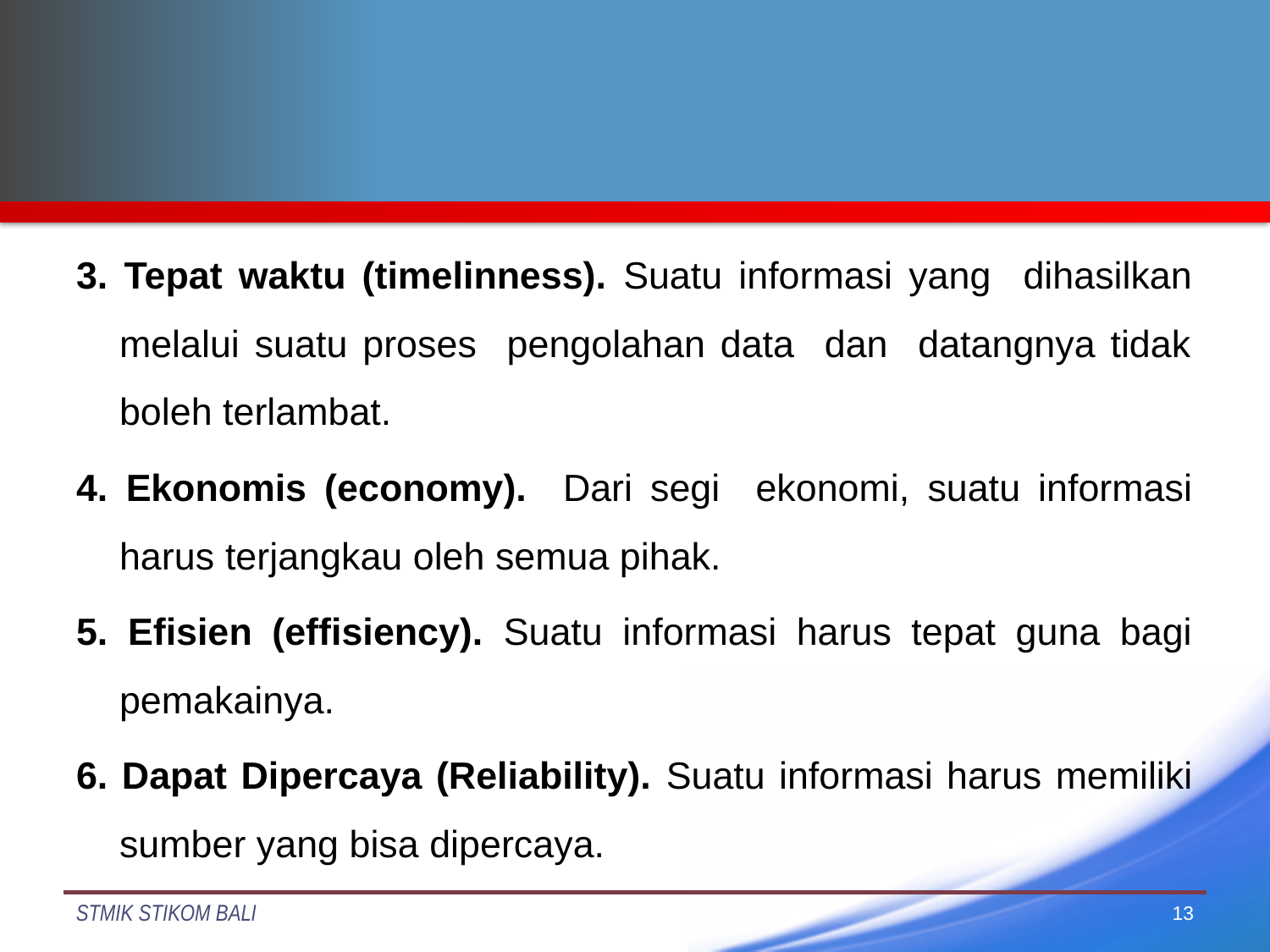

#
3. Tepat waktu (timelinness). Suatu informasi yang  dihasilkan melalui suatu proses  pengolahan data  dan  datangnya tidak boleh terlambat.
4. Ekonomis (economy).  Dari segi  ekonomi, suatu informasi harus terjangkau oleh semua pihak.
5. Efisien (effisiency). Suatu informasi harus tepat guna bagi pemakainya.
6. Dapat Dipercaya (Reliability). Suatu informasi harus memiliki sumber yang bisa dipercaya.

13